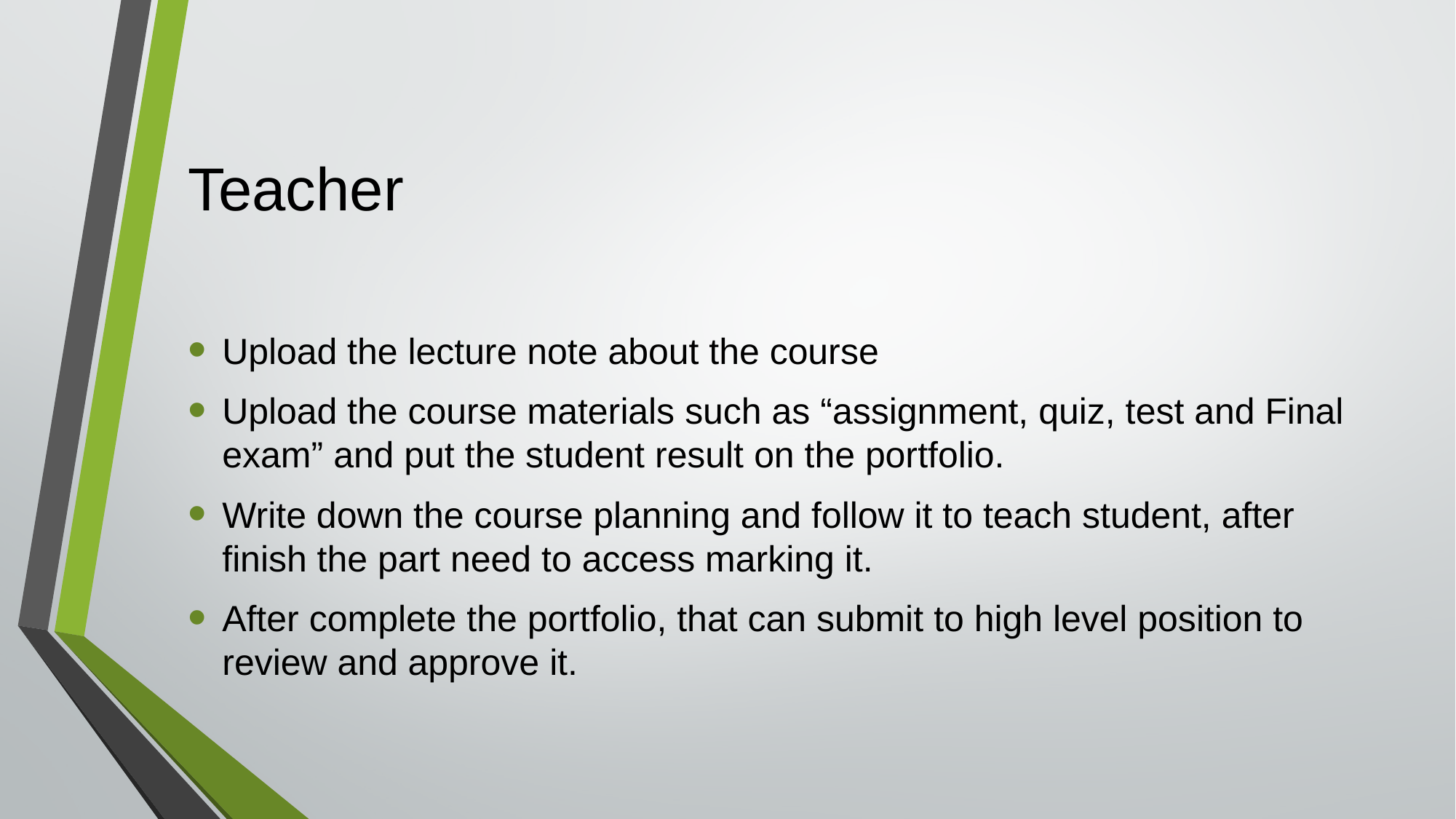

# Teacher
Upload the lecture note about the course
Upload the course materials such as “assignment, quiz, test and Final exam” and put the student result on the portfolio.
Write down the course planning and follow it to teach student, after finish the part need to access marking it.
After complete the portfolio, that can submit to high level position to review and approve it.